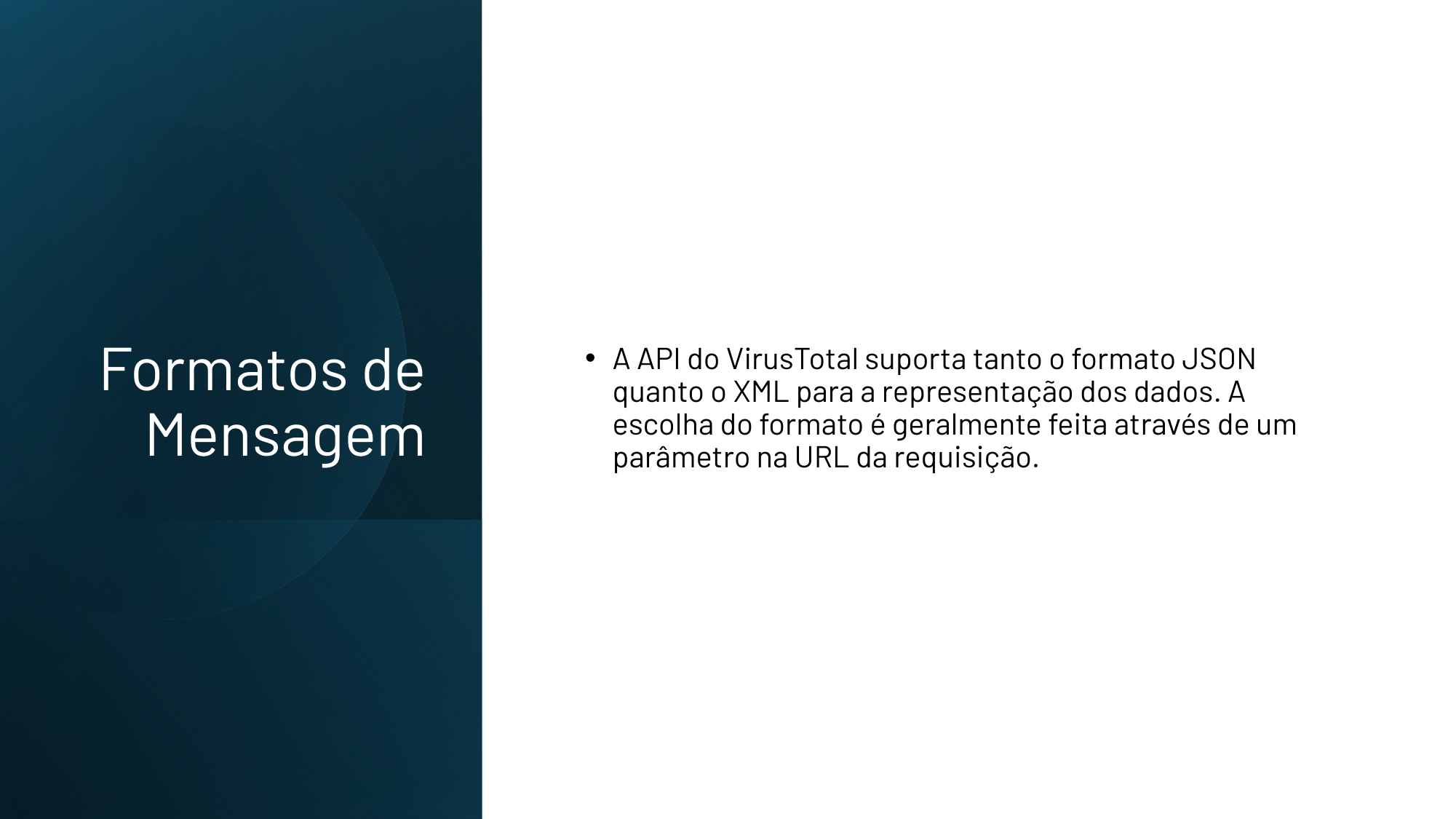

# Formatos de Mensagem
A API do VirusTotal suporta tanto o formato JSON quanto o XML para a representação dos dados. A escolha do formato é geralmente feita através de um parâmetro na URL da requisição.